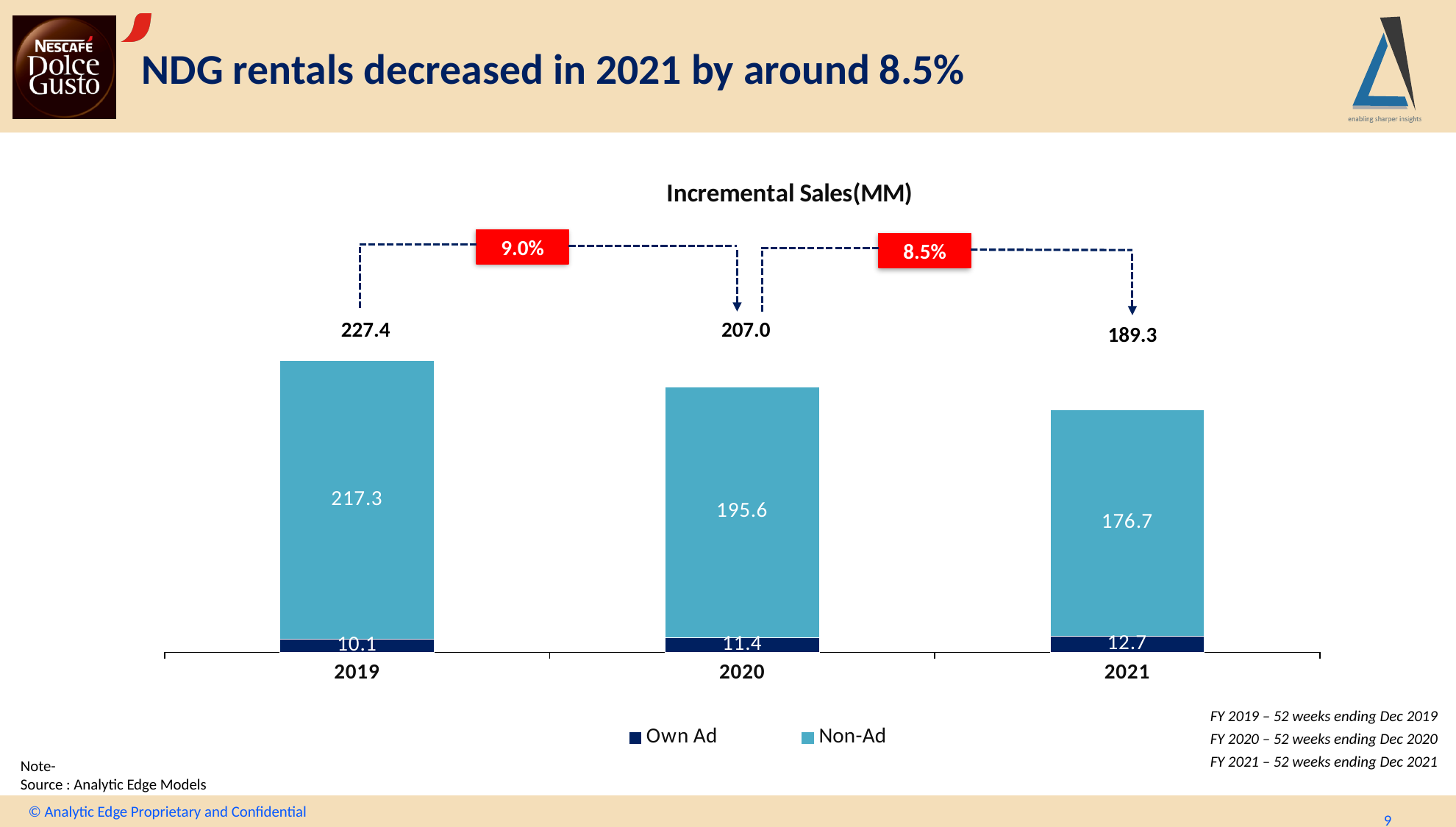

# NDG rentals decreased in 2021 by around 8.5%

[unsupported chart]

9.0%
8.5%
227.4
207.0
189.3
FY 2019 – 52 weeks ending Dec 2019
FY 2020 – 52 weeks ending Dec 2020
FY 2021 – 52 weeks ending Dec 2021
Note-
Source : Analytic Edge Models
© Analytic Edge Proprietary and Confidential
9